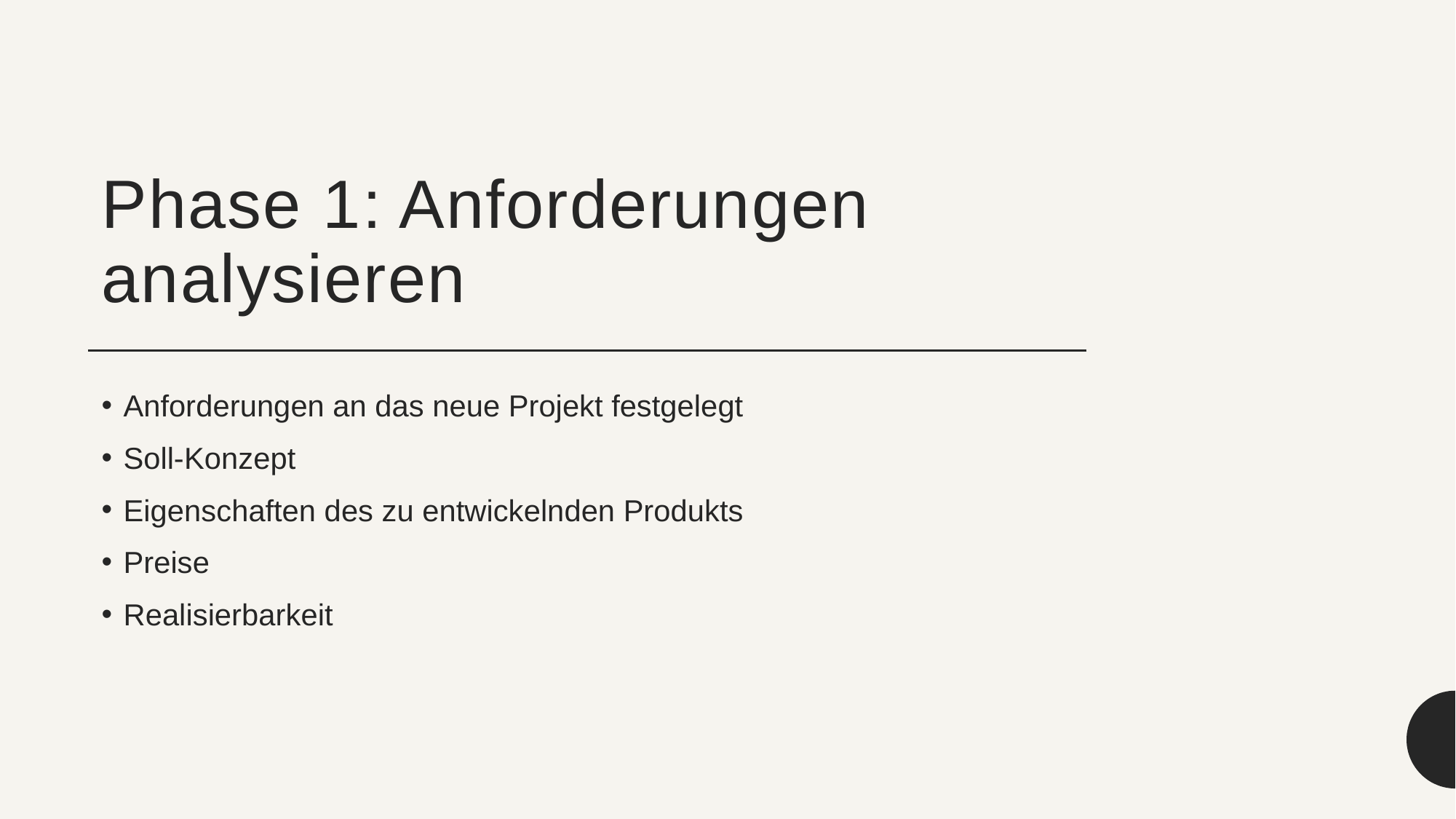

# Phase 1: Anforderungen analysieren

Anforderungen an das neue Projekt festgelegt
Soll-Konzept
Eigenschaften des zu entwickelnden Produkts
Preise
Realisierbarkeit